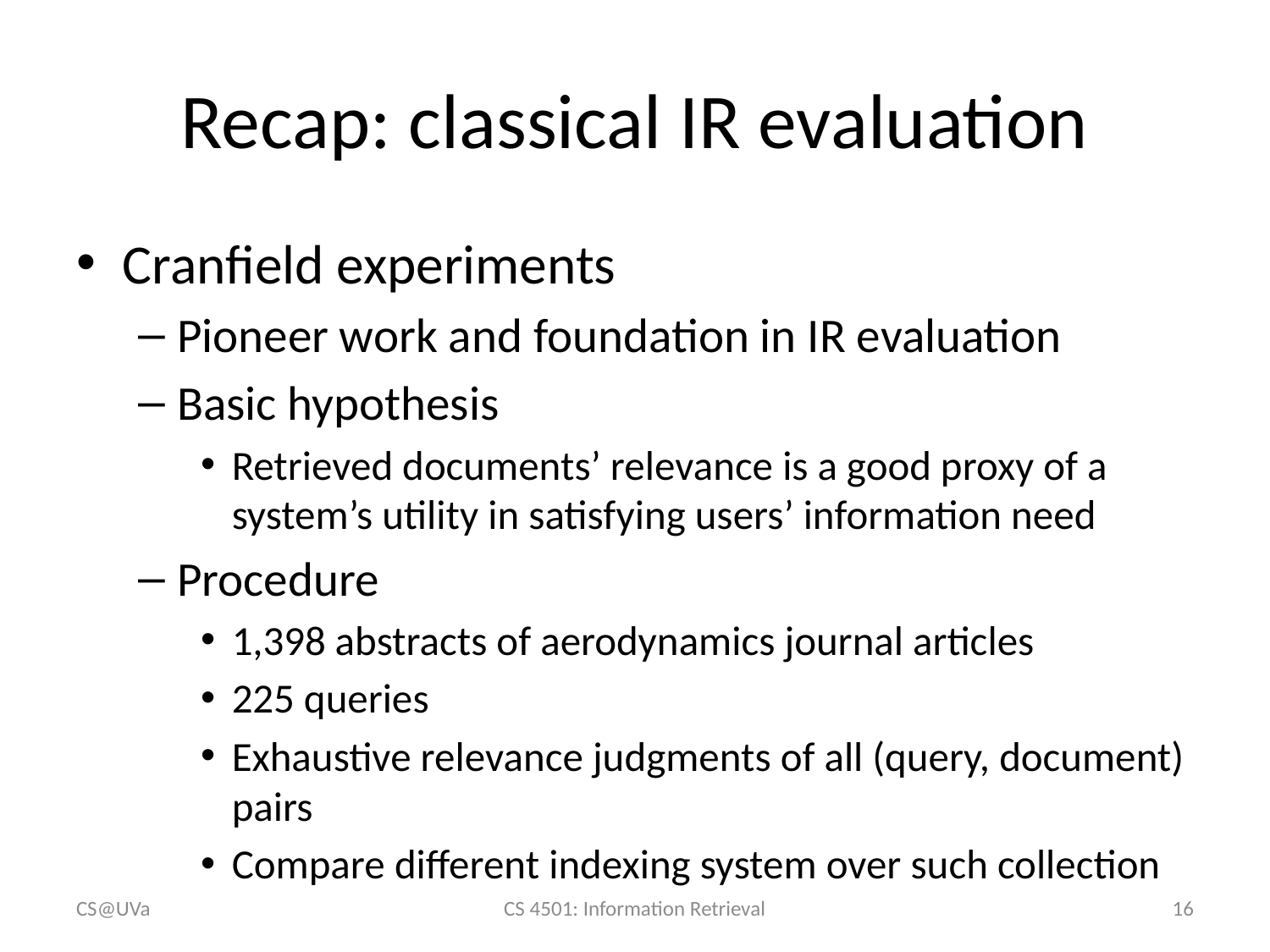

# Recap: classical IR evaluation
Cranfield experiments
Pioneer work and foundation in IR evaluation
Basic hypothesis
Retrieved documents’ relevance is a good proxy of a system’s utility in satisfying users’ information need
Procedure
1,398 abstracts of aerodynamics journal articles
225 queries
Exhaustive relevance judgments of all (query, document) pairs
Compare different indexing system over such collection
CS@UVa
CS 4501: Information Retrieval
16